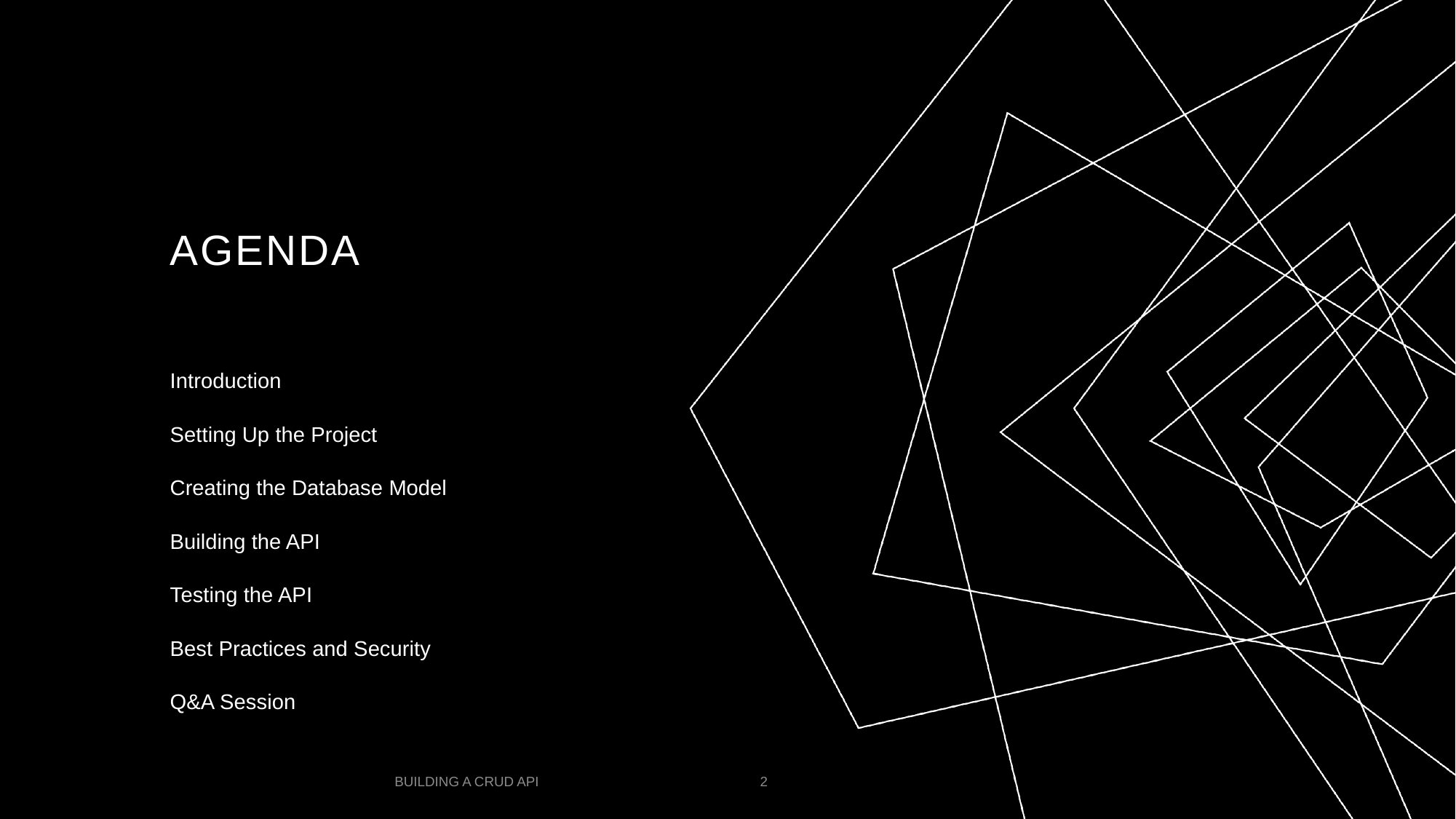

# AGENDA
Introduction
Setting Up the Project
Creating the Database Model
Building the API
Testing the API
Best Practices and Security
Q&A Session
BUILDING A CRUD API
2